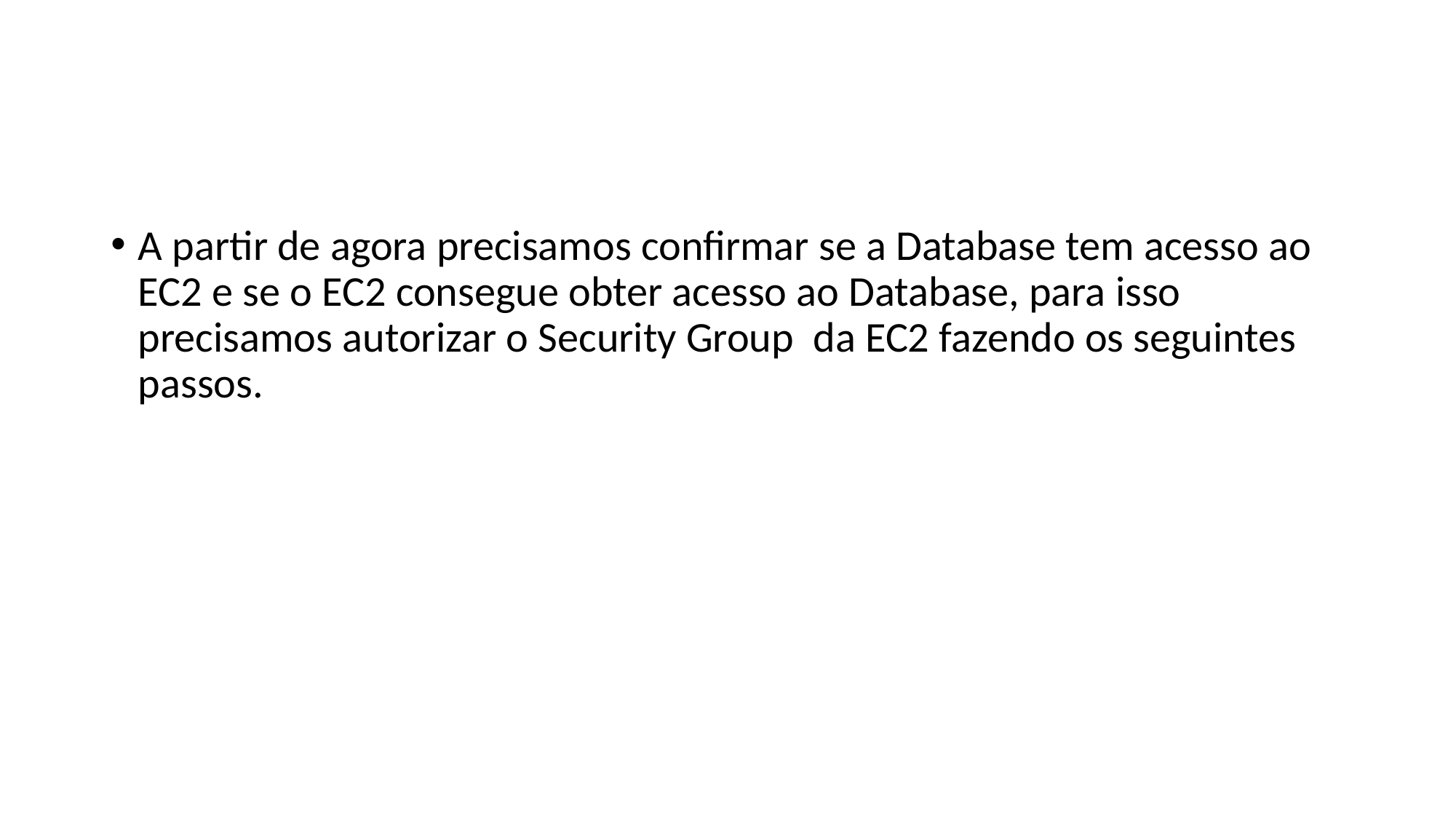

A partir de agora precisamos confirmar se a Database tem acesso ao EC2 e se o EC2 consegue obter acesso ao Database, para isso precisamos autorizar o Security Group  da EC2 fazendo os seguintes passos.